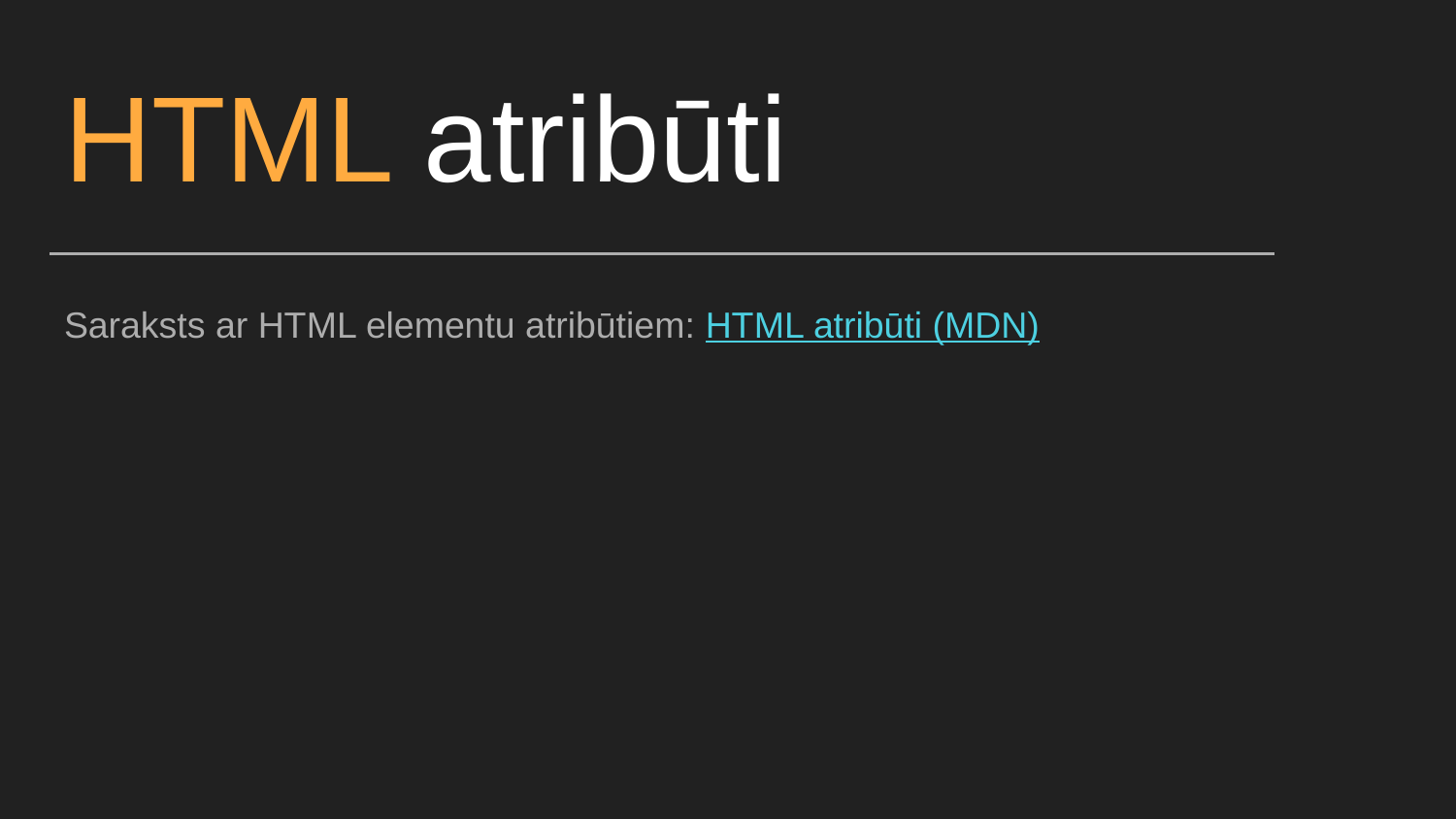

HTML atribūti
Saraksts ar HTML elementu atribūtiem: HTML atribūti (MDN)